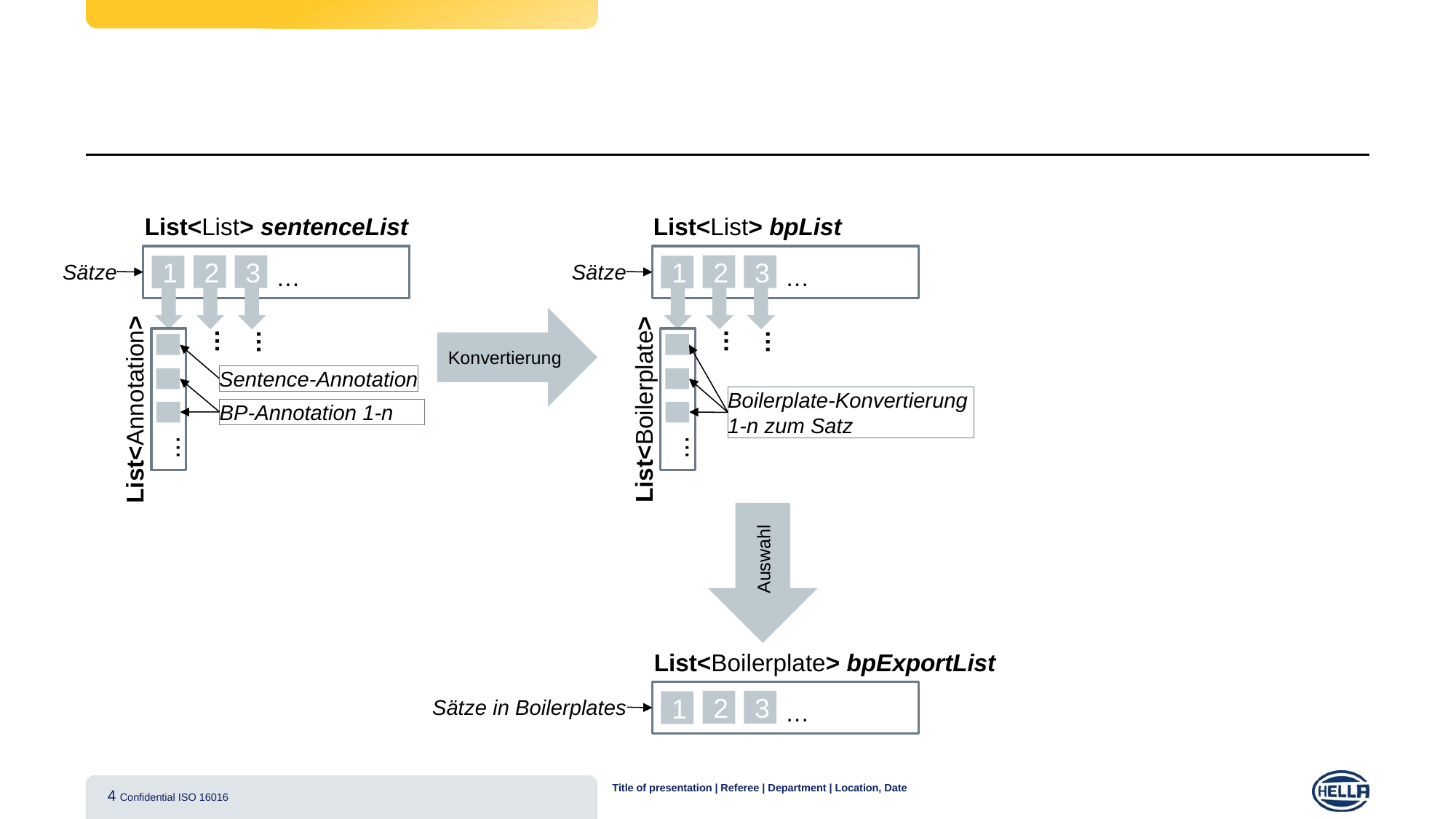

#
List<List> sentenceList
List<List> bpList

2
3
2
3
1
1
Sätze
Sätze
…
…

Konvertierung
…
…
…
…

Sentence-Annotation

...
...
Boilerplate-Konvertierung
1-n zum Satz
List<Annotation>
List<Boilerplate>
BP-Annotation 1-n

Auswahl
List<Boilerplate> bpExportList

2
3
1
Sätze in Boilerplates
…
Title of presentation | Referee | Department | Location, Date
4 Confidential ISO 16016